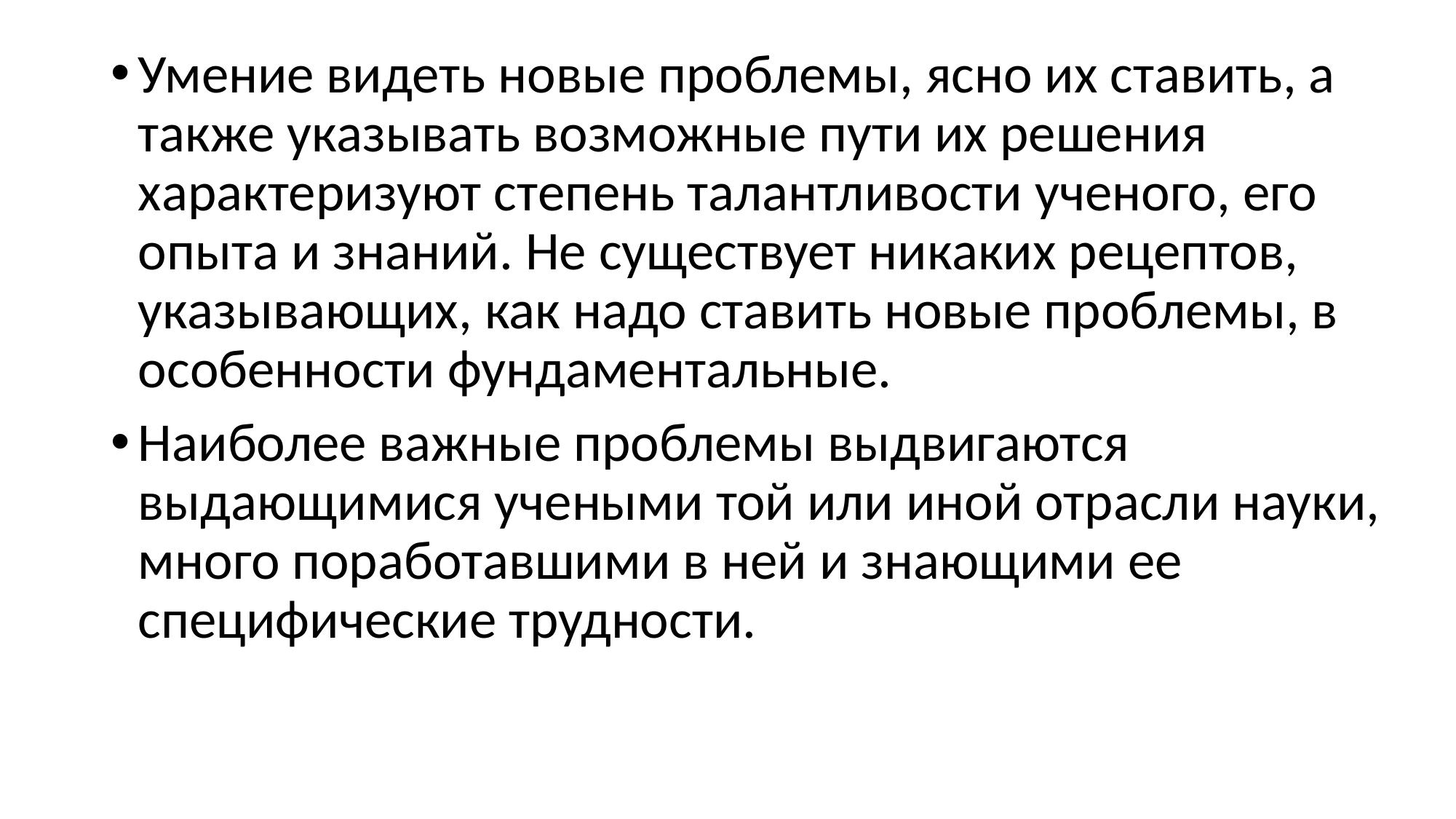

Умение видеть новые проблемы, ясно их ставить, а также указывать возможные пути их решения характеризуют степень талантливости ученого, его опыта и знаний. Не существует никаких рецептов, указывающих, как надо ставить новые проблемы, в особенности фундаментальные.
Наиболее важные проблемы выдвигаются выдающимися учеными той или иной отрасли науки, много поработавшими в ней и знающими ее специфические трудности.